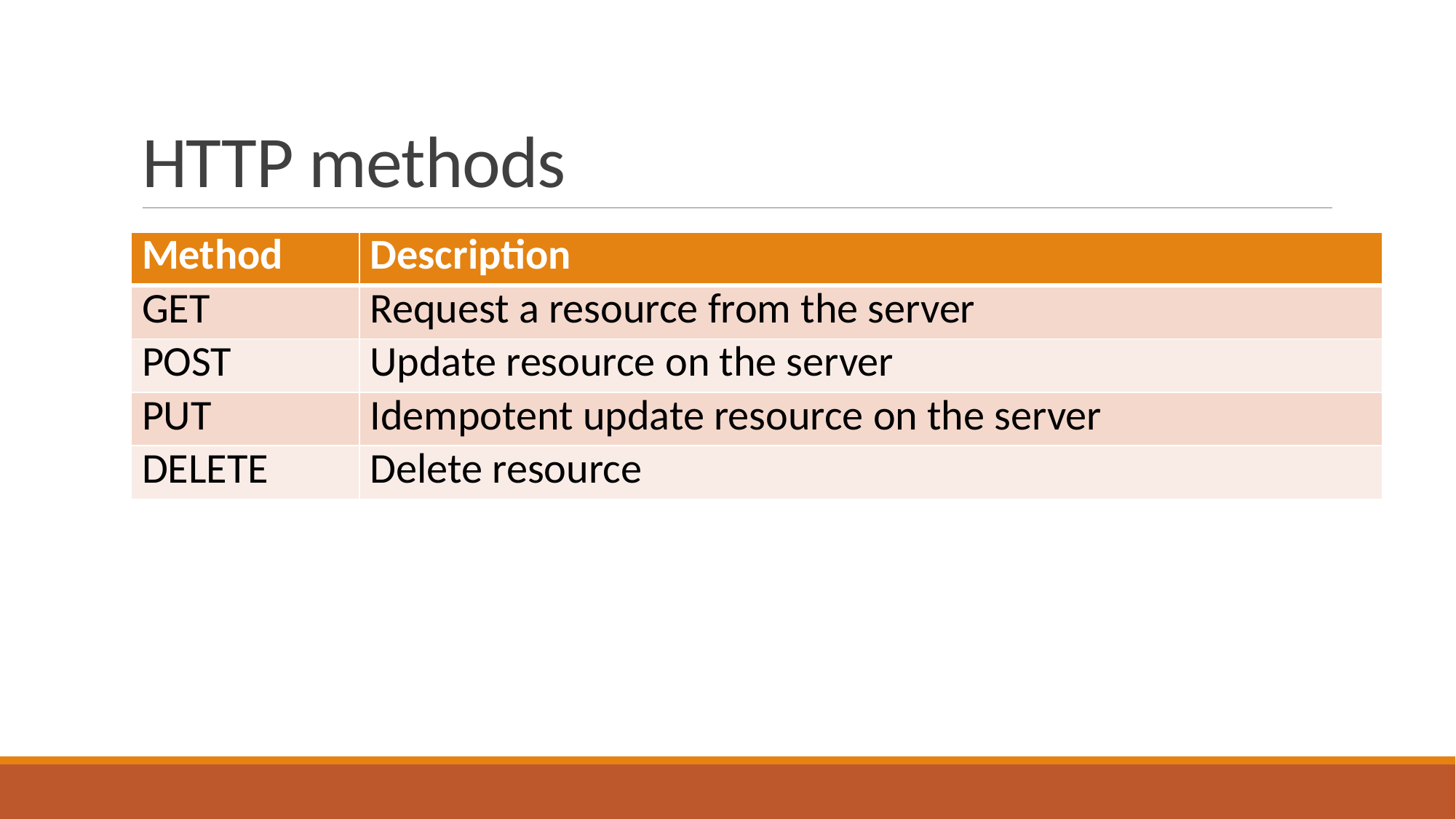

# HTTP methods
| Method | Description |
| --- | --- |
| GET | Request a resource from the server |
| POST | Update resource on the server |
| PUT | Idempotent update resource on the server |
| DELETE | Delete resource |